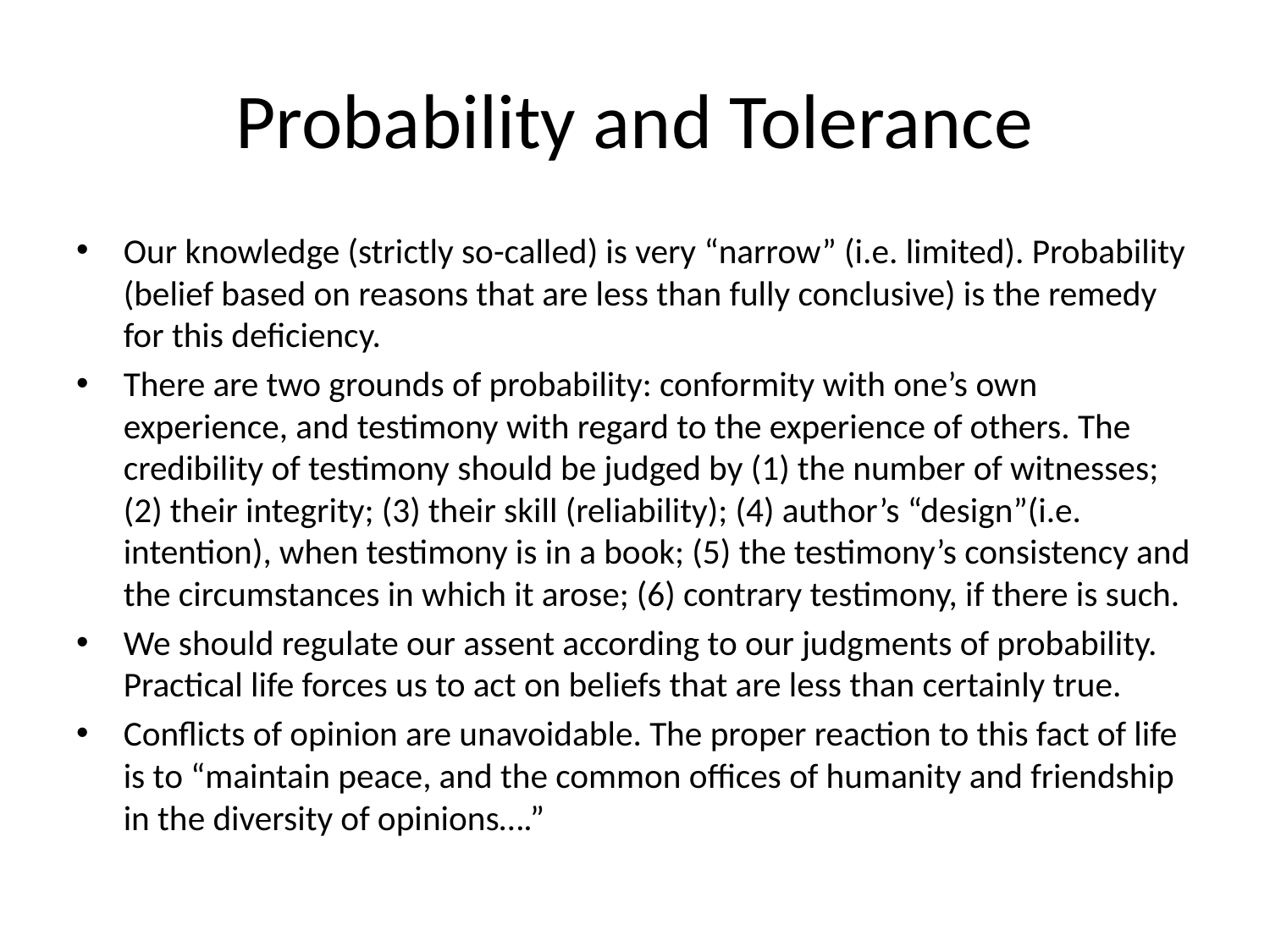

# Probability and Tolerance
Our knowledge (strictly so-called) is very “narrow” (i.e. limited). Probability (belief based on reasons that are less than fully conclusive) is the remedy for this deficiency.
There are two grounds of probability: conformity with one’s own experience, and testimony with regard to the experience of others. The credibility of testimony should be judged by (1) the number of witnesses; (2) their integrity; (3) their skill (reliability); (4) author’s “design”(i.e. intention), when testimony is in a book; (5) the testimony’s consistency and the circumstances in which it arose; (6) contrary testimony, if there is such.
We should regulate our assent according to our judgments of probability. Practical life forces us to act on beliefs that are less than certainly true.
Conflicts of opinion are unavoidable. The proper reaction to this fact of life is to “maintain peace, and the common offices of humanity and friendship in the diversity of opinions….”